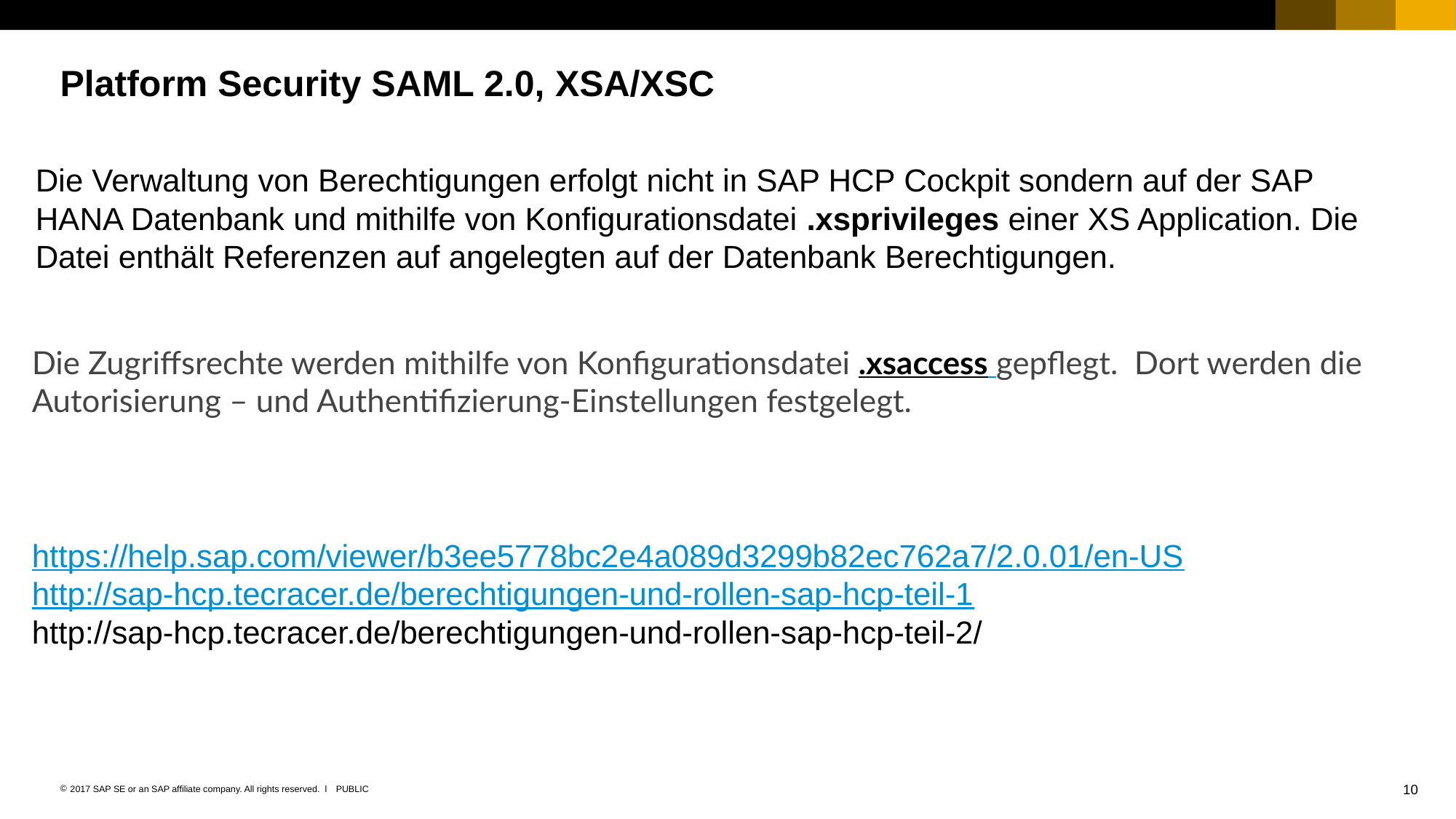

# Platform Security SAML 2.0, XSA/XSC
Die Verwaltung von Berechtigungen erfolgt nicht in SAP HCP Cockpit sondern auf der SAP HANA Datenbank und mithilfe von Konfigurationsdatei .xsprivileges einer XS Application. Die Datei enthält Referenzen auf angelegten auf der Datenbank Berechtigungen.

Die Zugriffsrechte werden mithilfe von Konfigurationsdatei .xsaccess gepflegt.  Dort werden die Autorisierung – und Authentifizierung-Einstellungen festgelegt.
https://help.sap.com/viewer/b3ee5778bc2e4a089d3299b82ec762a7/2.0.01/en-US
http://sap-hcp.tecracer.de/berechtigungen-und-rollen-sap-hcp-teil-1
http://sap-hcp.tecracer.de/berechtigungen-und-rollen-sap-hcp-teil-2/